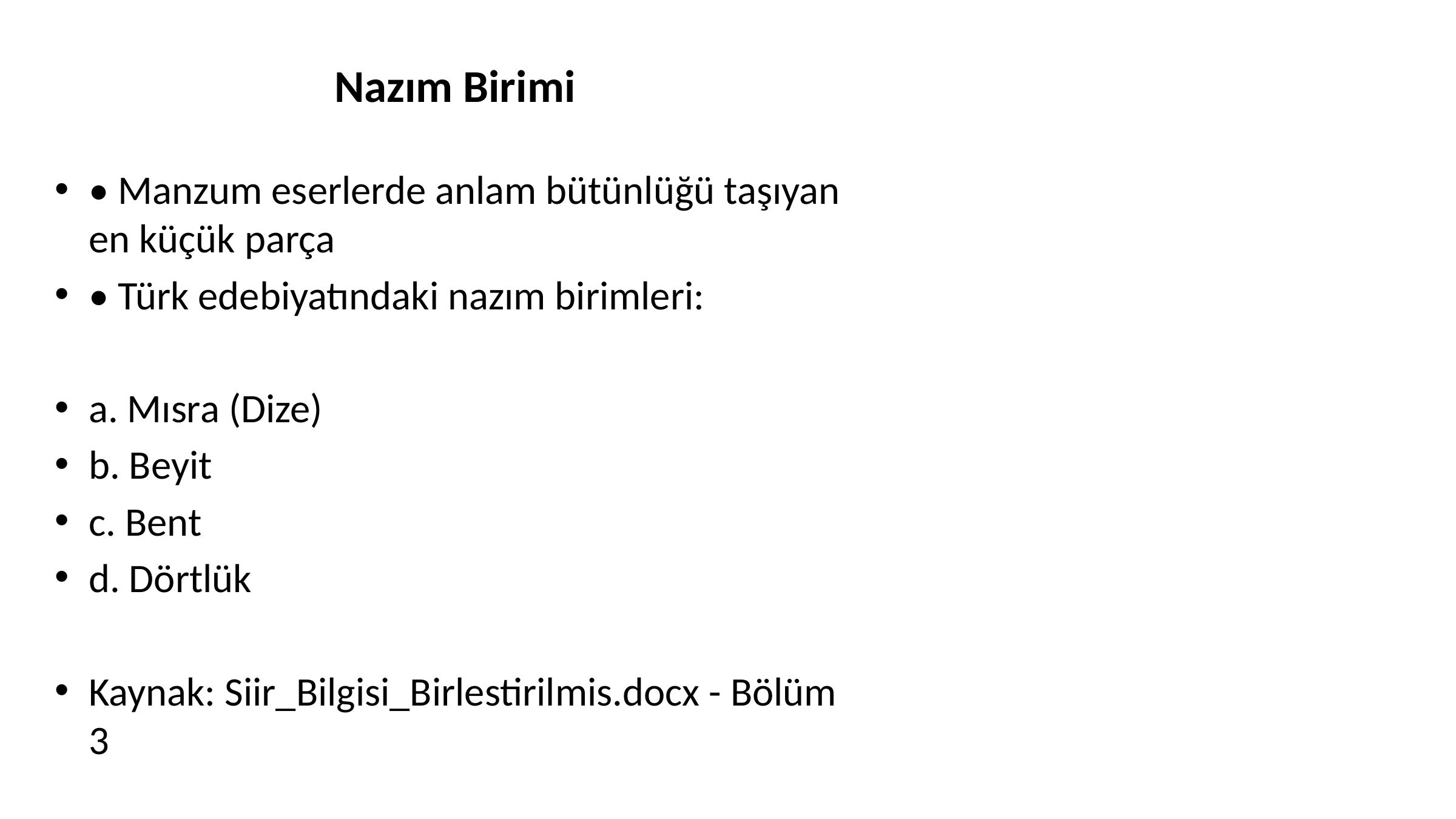

# Nazım Birimi
• Manzum eserlerde anlam bütünlüğü taşıyan en küçük parça
• Türk edebiyatındaki nazım birimleri:

a. Mısra (Dize)
b. Beyit
c. Bent
d. Dörtlük

Kaynak: Siir_Bilgisi_Birlestirilmis.docx - Bölüm 3